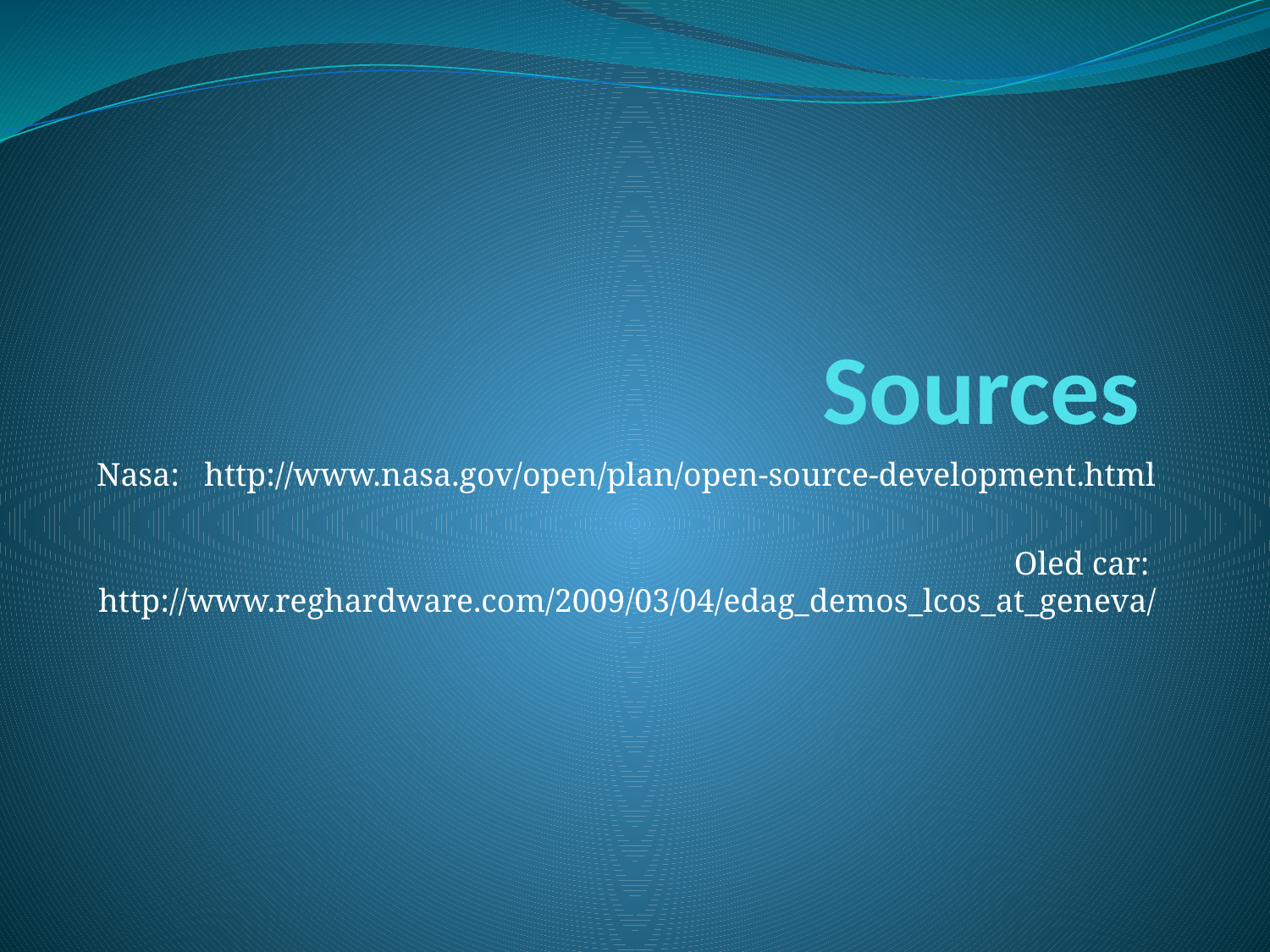

# Sources
Nasa:   http://www.nasa.gov/open/plan/open-source-development.html

Oled car:  http://www.reghardware.com/2009/03/04/edag_demos_lcos_at_geneva/